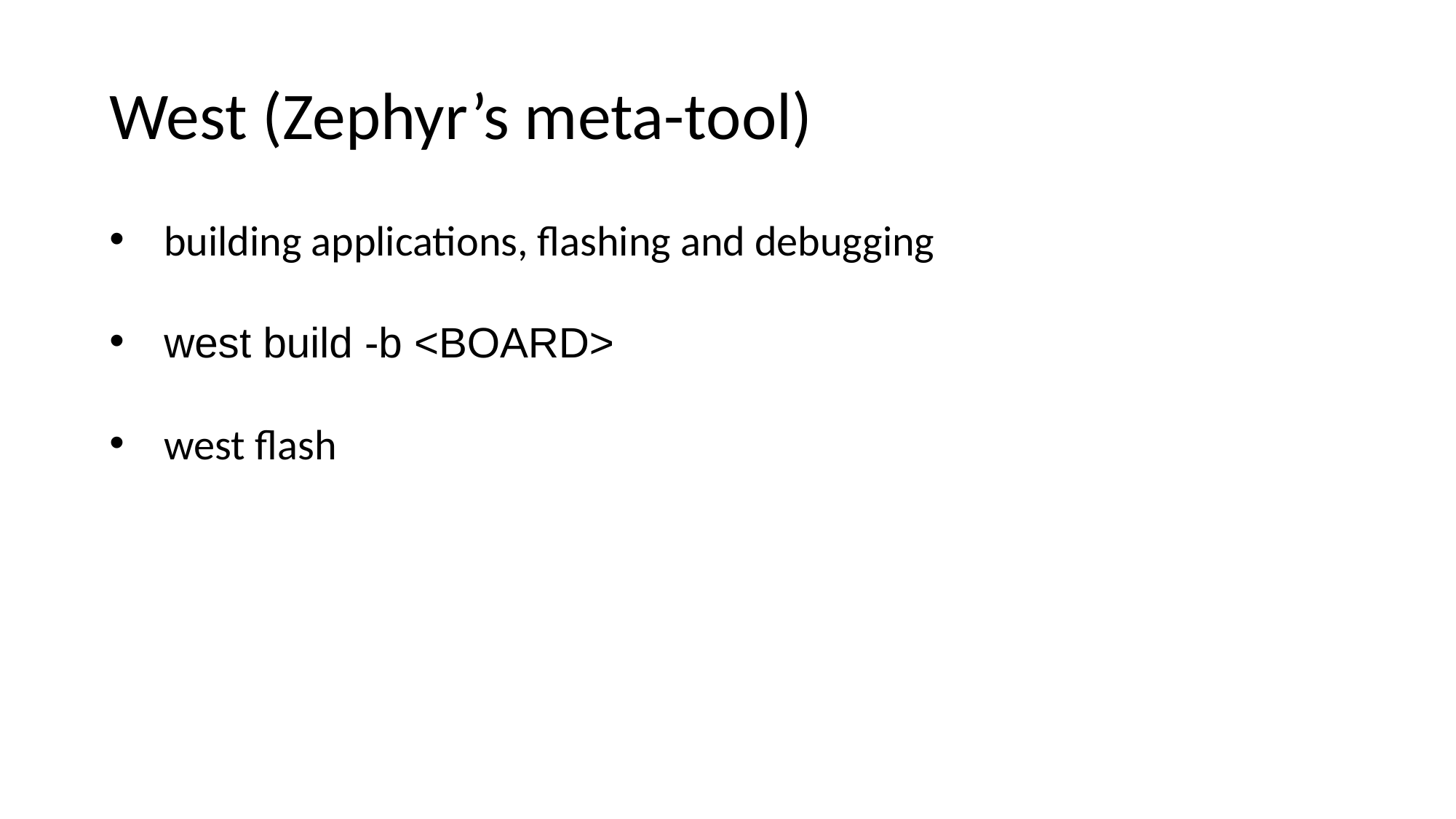

# West (Zephyr’s meta-tool)
building applications, flashing and debugging

west build -b <BOARD>

west flash